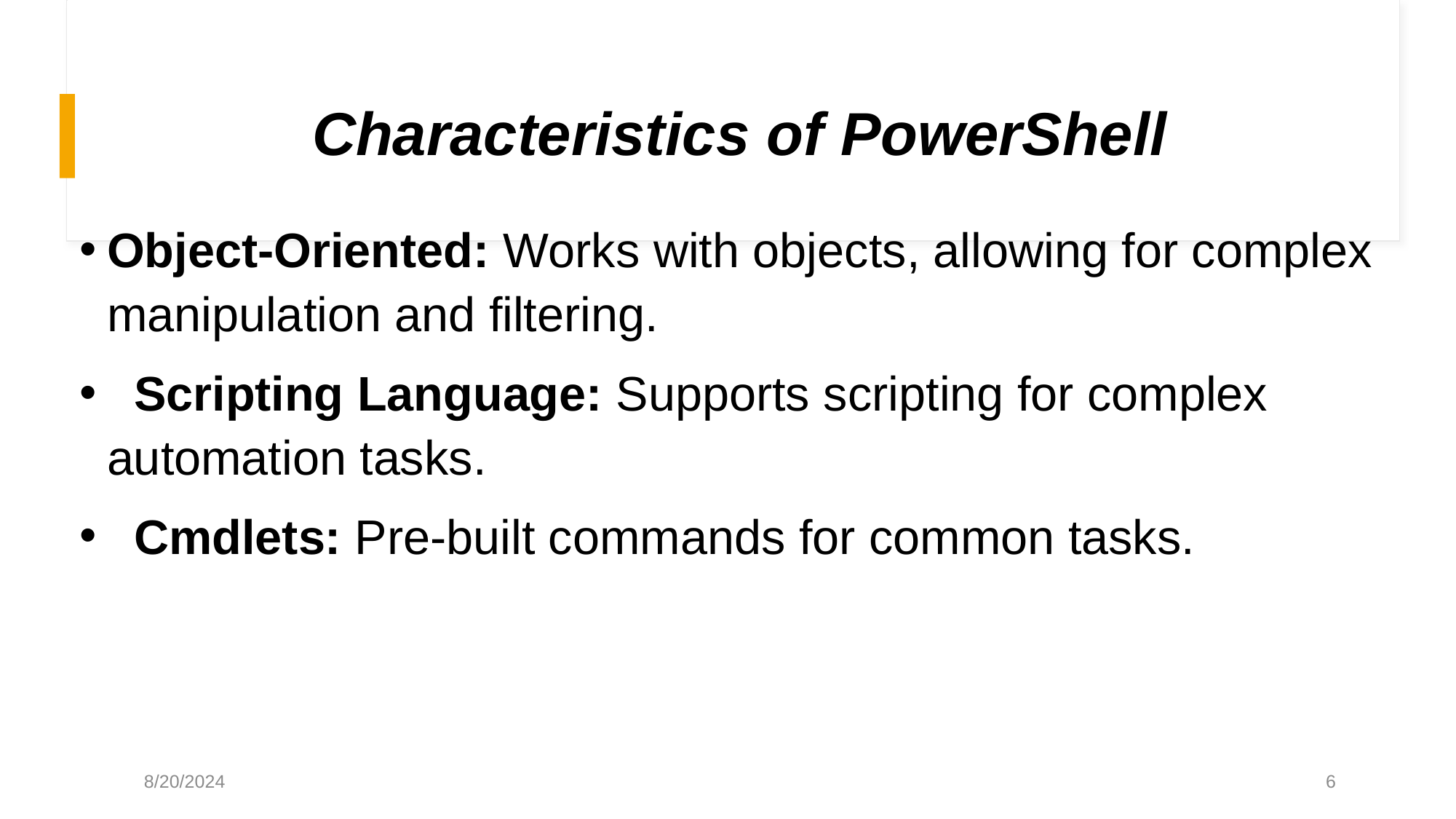

# Characteristics of PowerShell
Object-Oriented: Works with objects, allowing for complex manipulation and filtering.
  Scripting Language: Supports scripting for complex automation tasks.
  Cmdlets: Pre-built commands for common tasks.

8/20/2024

6